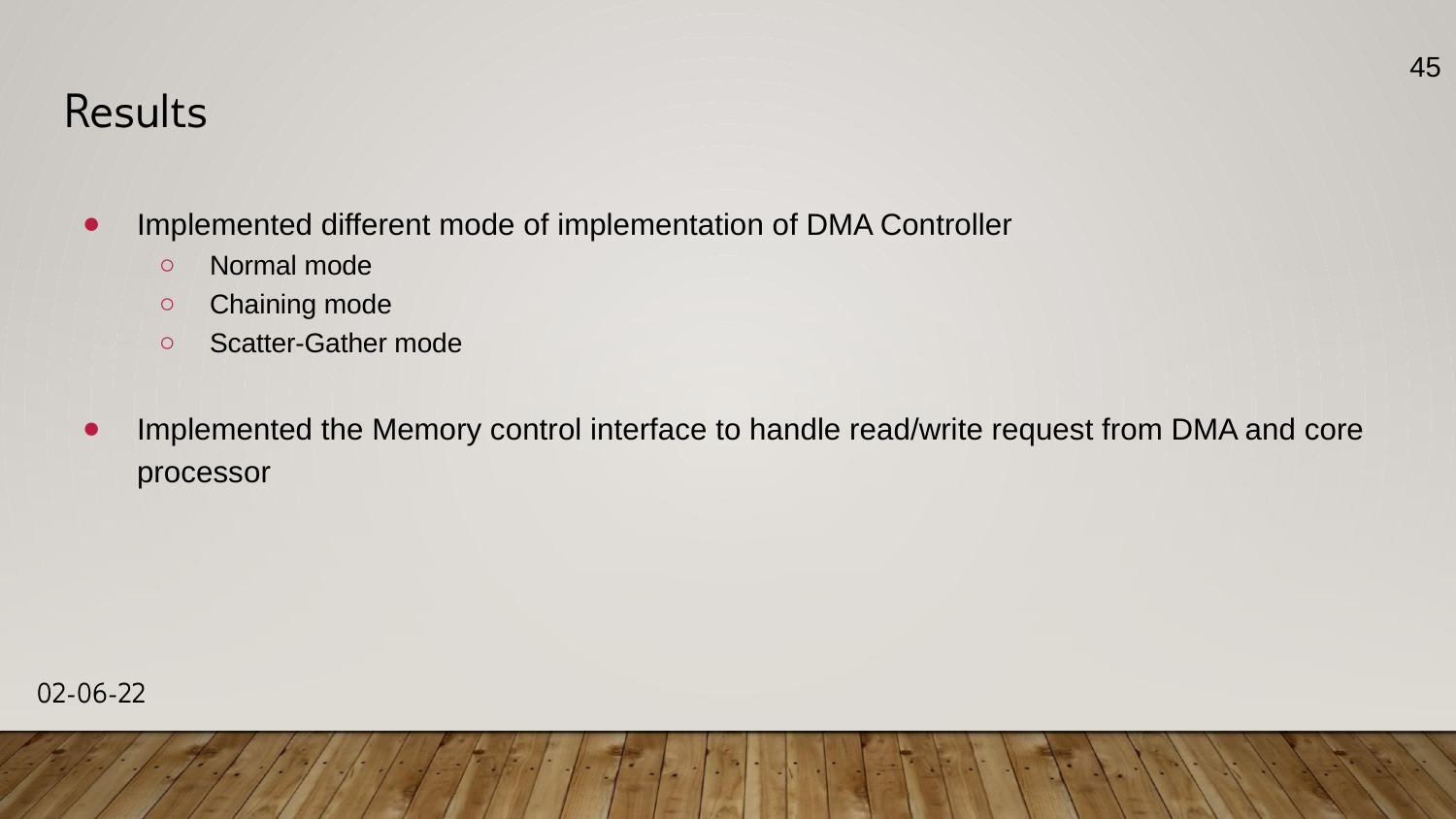

45
# Results
Implemented different mode of implementation of DMA Controller
Normal mode
Chaining mode
Scatter-Gather mode

Implemented the Memory control interface to handle read/write request from DMA and core processor